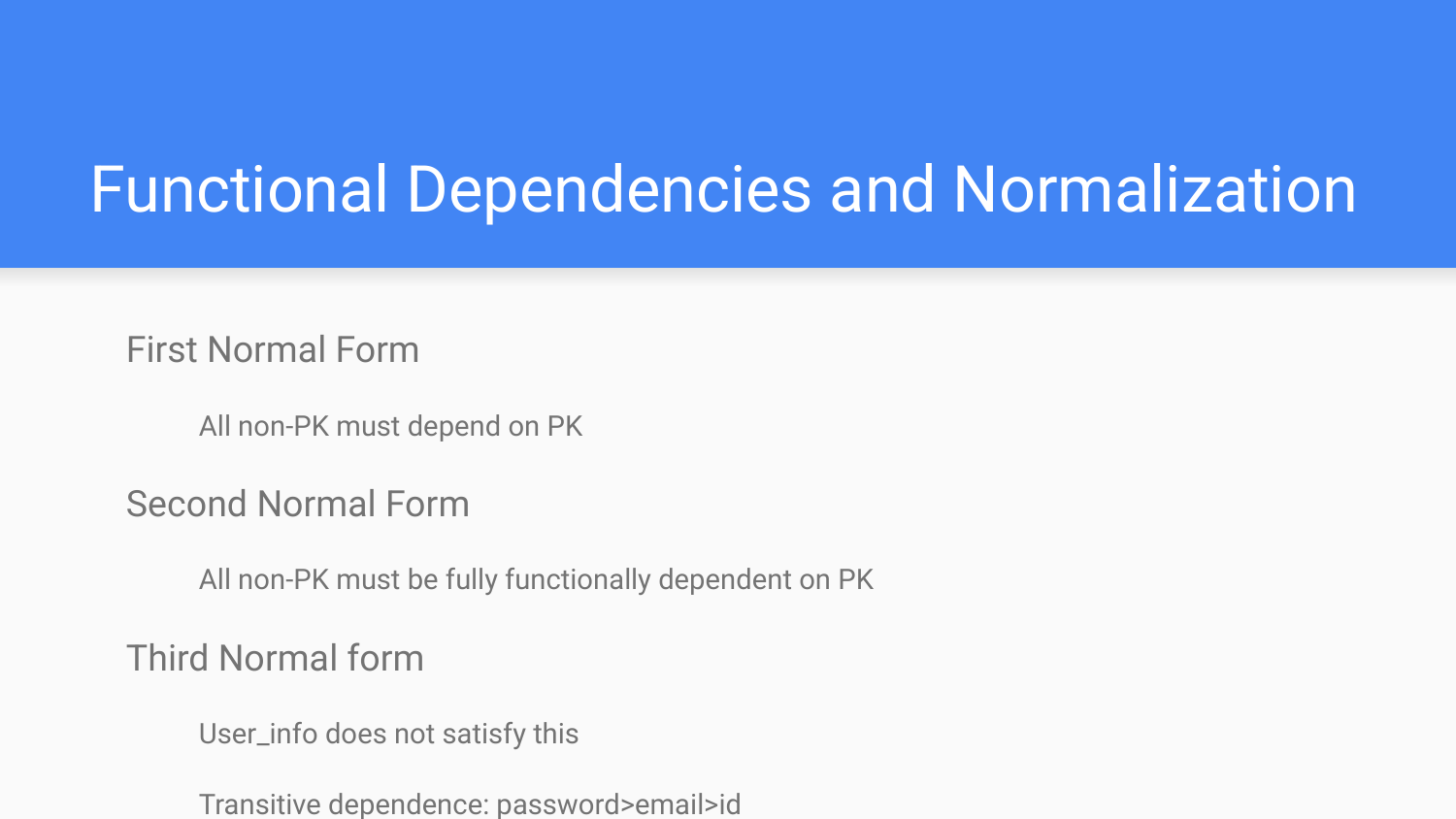

# Functional Dependencies and Normalization
First Normal Form
All non-PK must depend on PK
Second Normal Form
All non-PK must be fully functionally dependent on PK
Third Normal form
User_info does not satisfy this
Transitive dependence: password>email>id